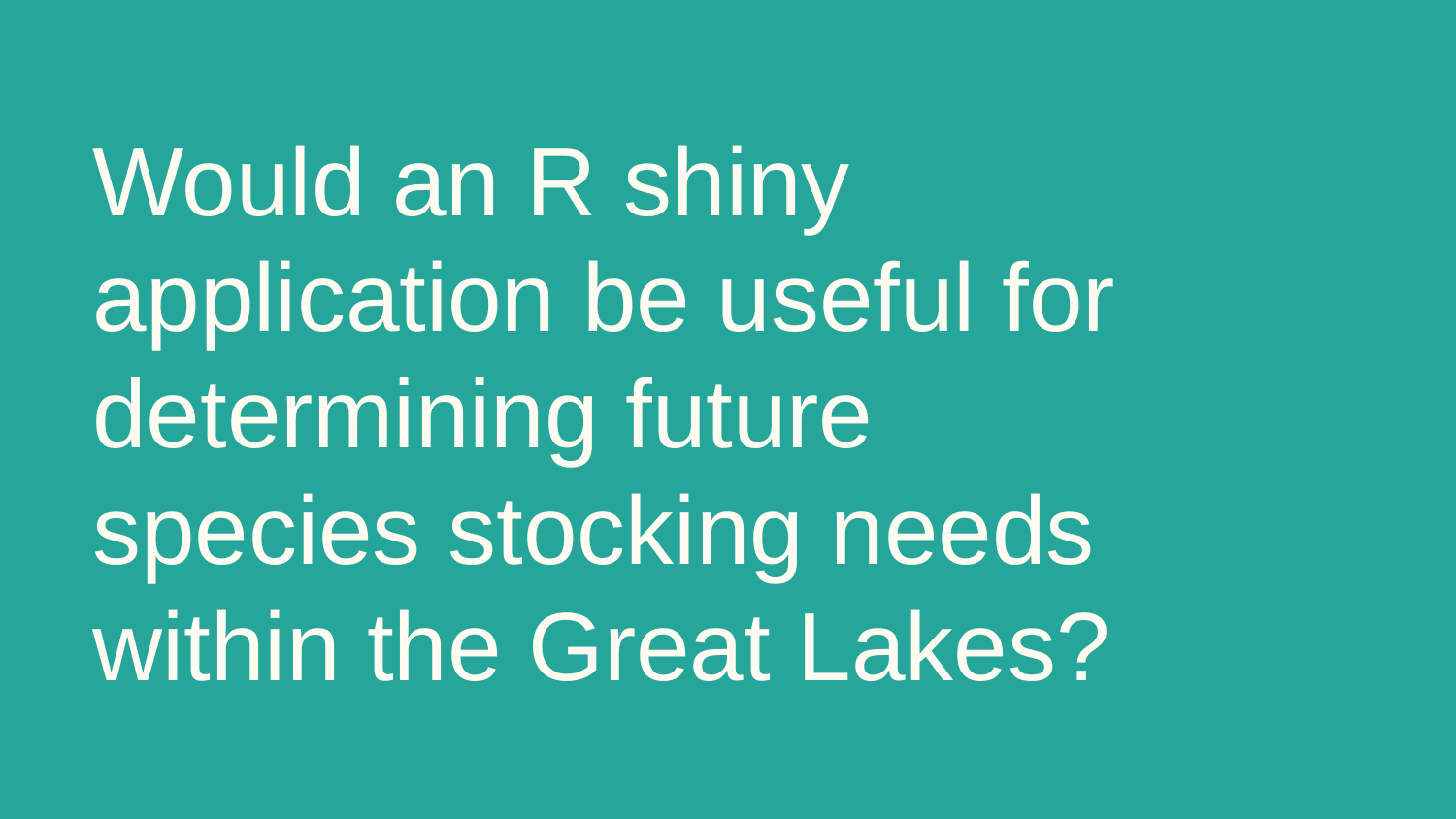

# Would an R shiny application be useful for determining future species stocking needs within the Great Lakes?